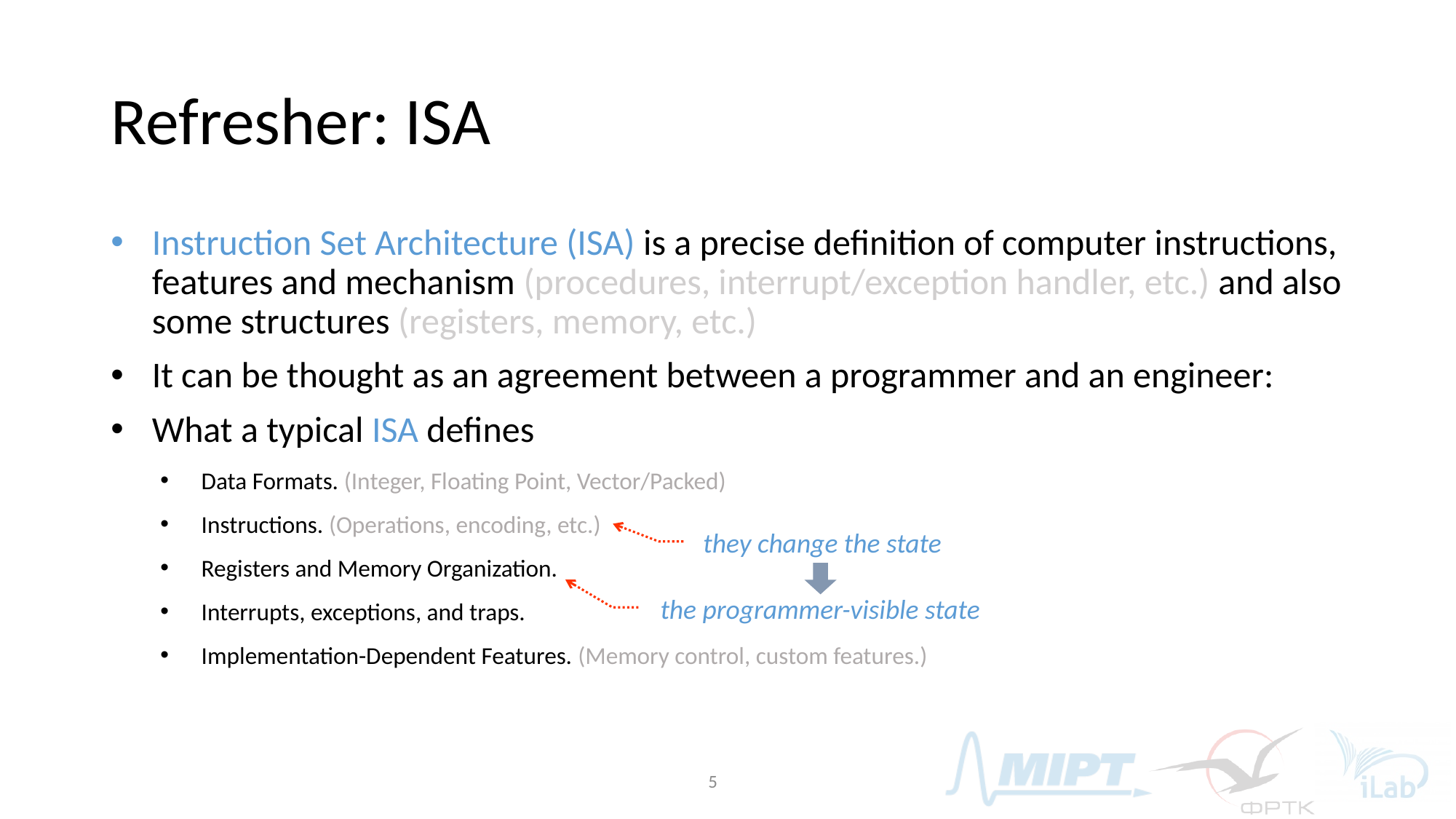

# Refresher: ISA
Instruction Set Architecture (ISA) is a precise definition of computer instructions, features and mechanism (procedures, interrupt/exception handler, etc.) and also some structures (registers, memory, etc.)
It can be thought as an agreement between a programmer and an engineer:
What a typical ISA defines
Data Formats. (Integer, Floating Point, Vector/Packed)
Instructions. (Operations, encoding, etc.)
Registers and Memory Organization.
Interrupts, exceptions, and traps.
Implementation-Dependent Features. (Memory control, custom features.)
they change the state

the programmer-visible state